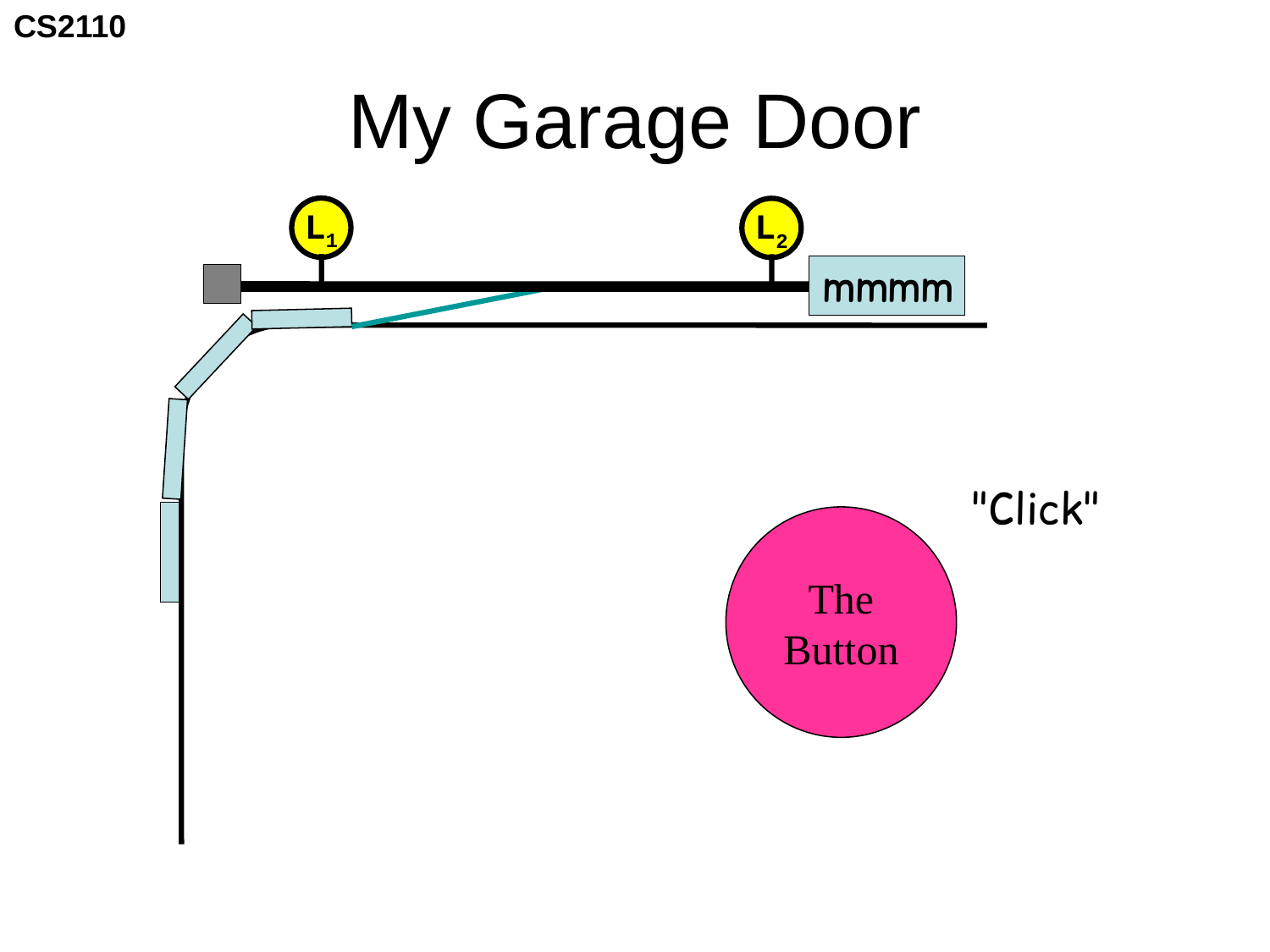

# My Garage Door
L1

L2

mmmm

"Click"

The
Button